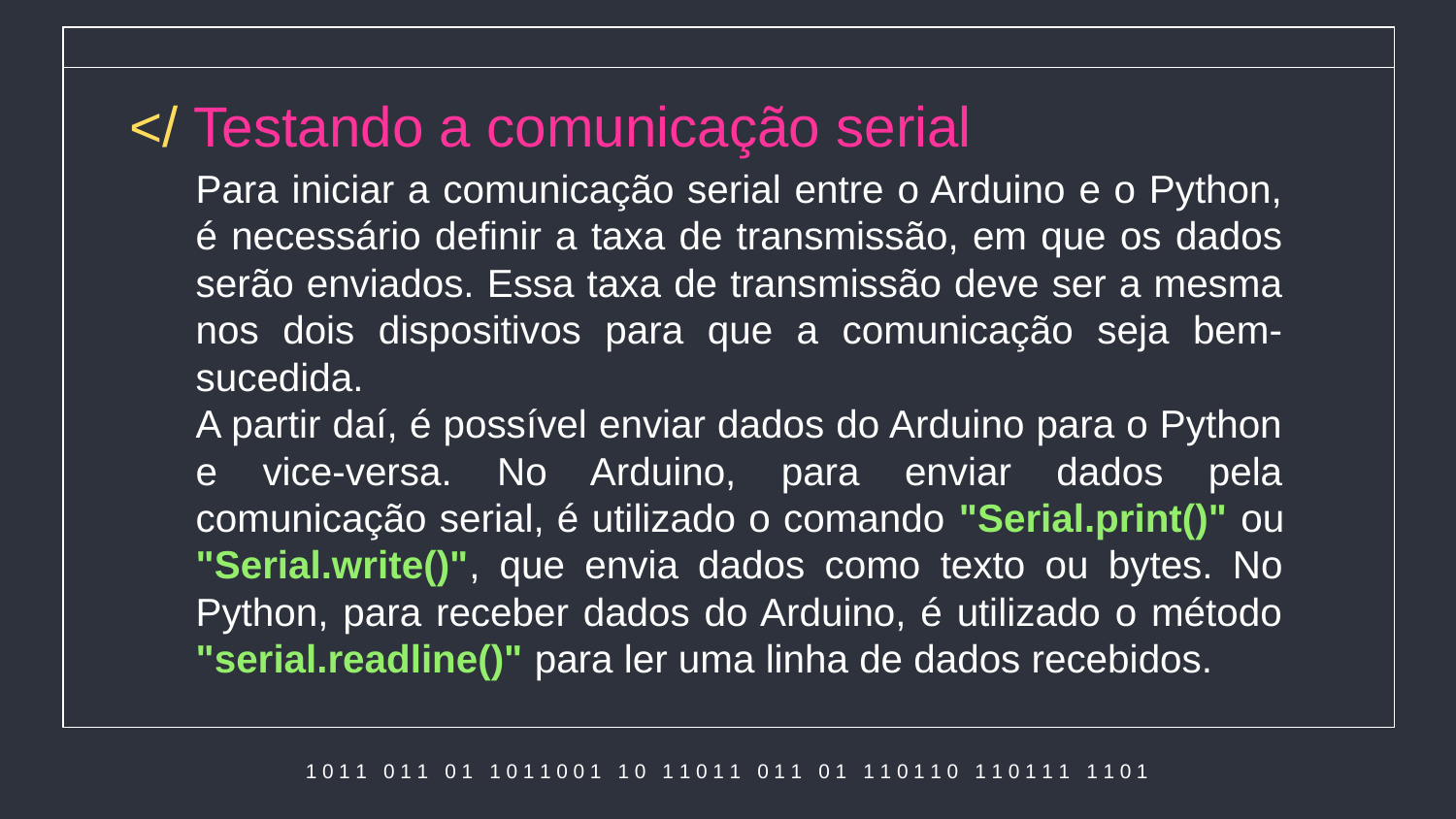

# </ Testando a comunicação serial
Para iniciar a comunicação serial entre o Arduino e o Python, é necessário definir a taxa de transmissão, em que os dados serão enviados. Essa taxa de transmissão deve ser a mesma nos dois dispositivos para que a comunicação seja bem-sucedida.
A partir daí, é possível enviar dados do Arduino para o Python e vice-versa. No Arduino, para enviar dados pela comunicação serial, é utilizado o comando "Serial.print()" ou "Serial.write()", que envia dados como texto ou bytes. No Python, para receber dados do Arduino, é utilizado o método "serial.readline()" para ler uma linha de dados recebidos.